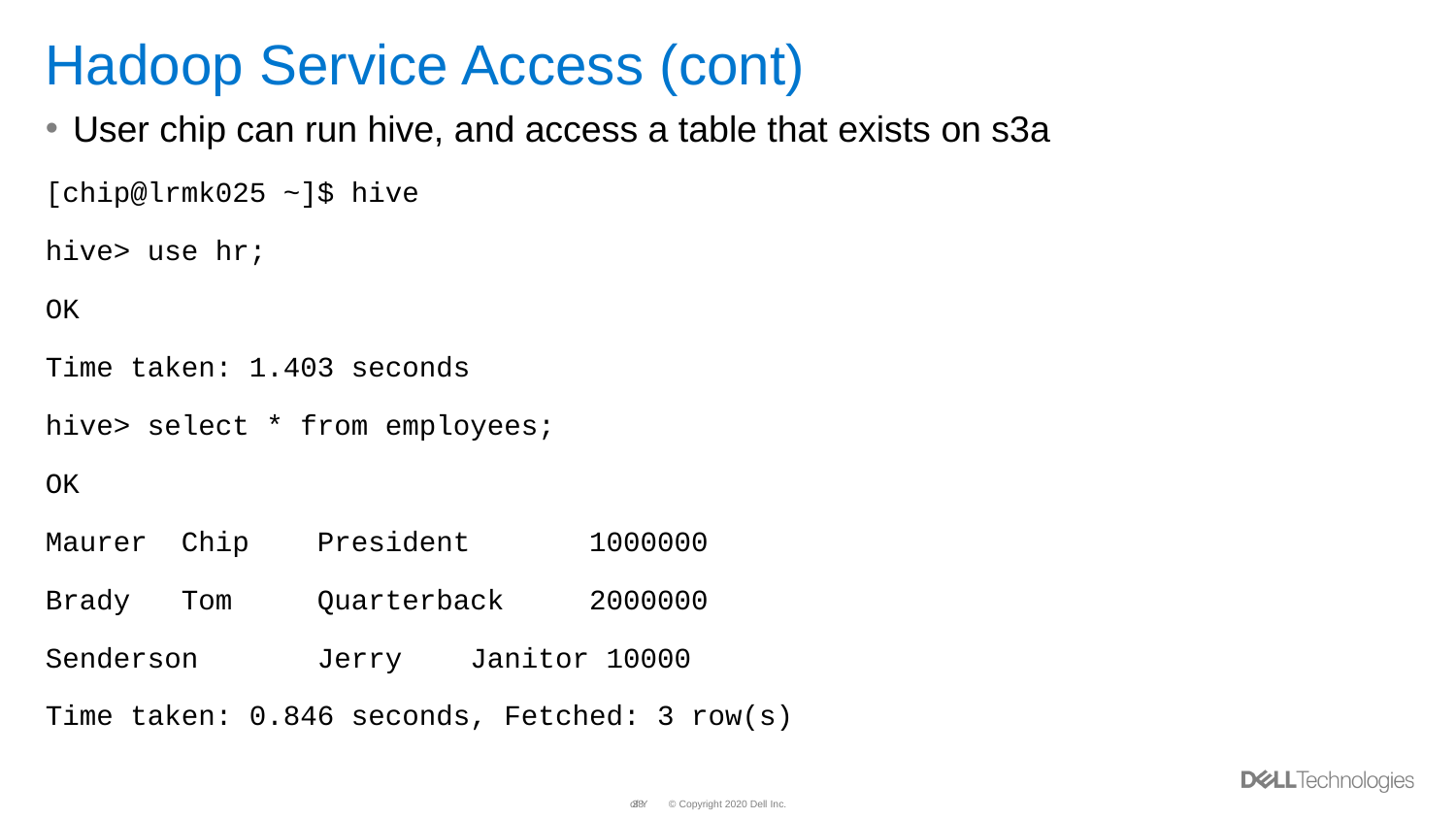

# Hadoop Service Access (cont)
User chip can run hive, and access a table that exists on s3a
[chip@lrmk025 ~]$ hive
hive> use hr;
OK
Time taken: 1.403 seconds
hive> select * from employees;
OK
Maurer  Chip    President       1000000
Brady   Tom     Quarterback     2000000
Senderson       Jerry    Janitor 10000
Time taken: 0.846 seconds, Fetched: 3 row(s)